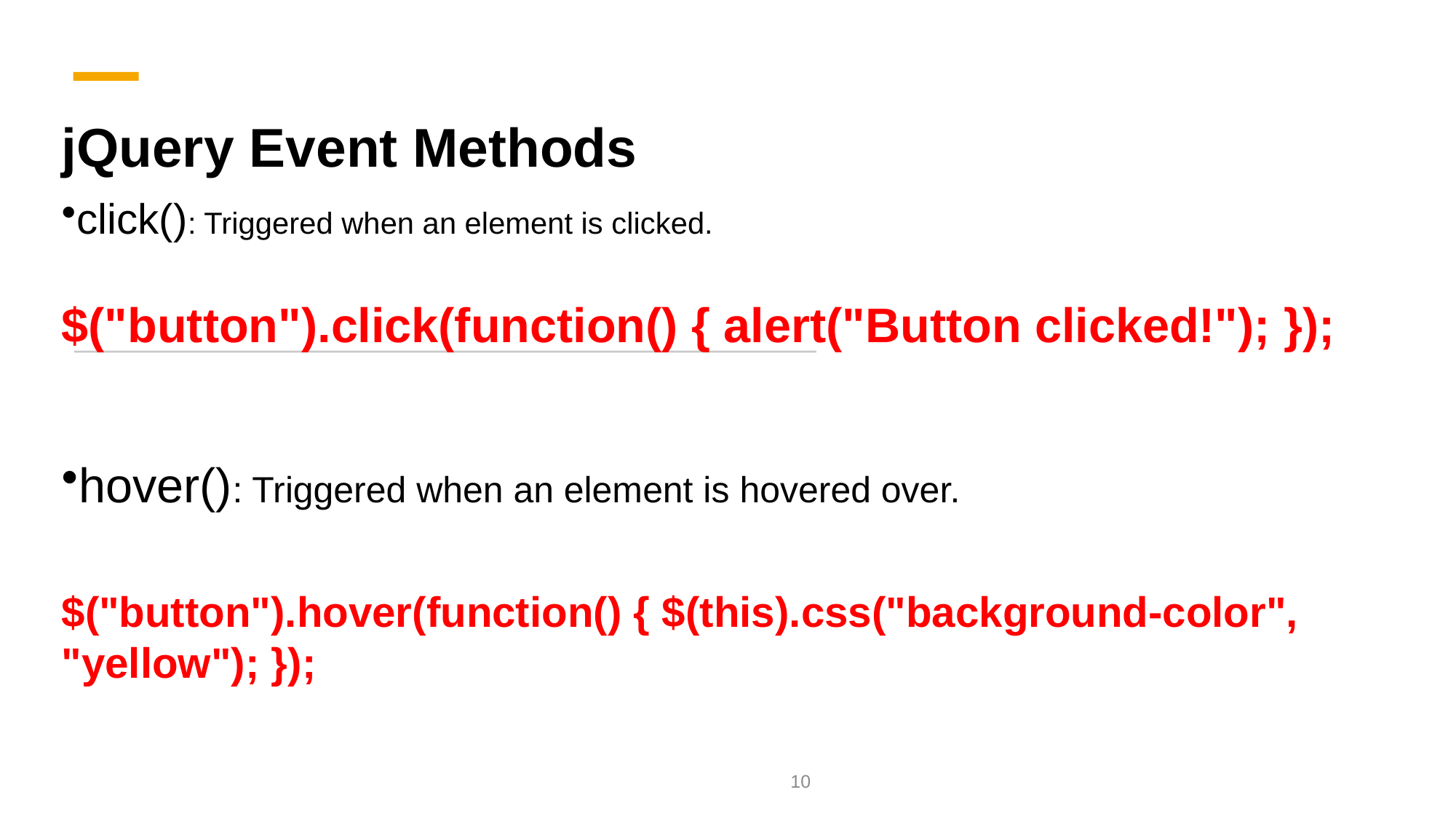

# jQuery Event Methods
click(): Triggered when an element is clicked.

$("button").click(function() { alert("Button clicked!"); });

hover(): Triggered when an element is hovered over.

$("button").hover(function() { $(this).css("background-color", "yellow"); });

10